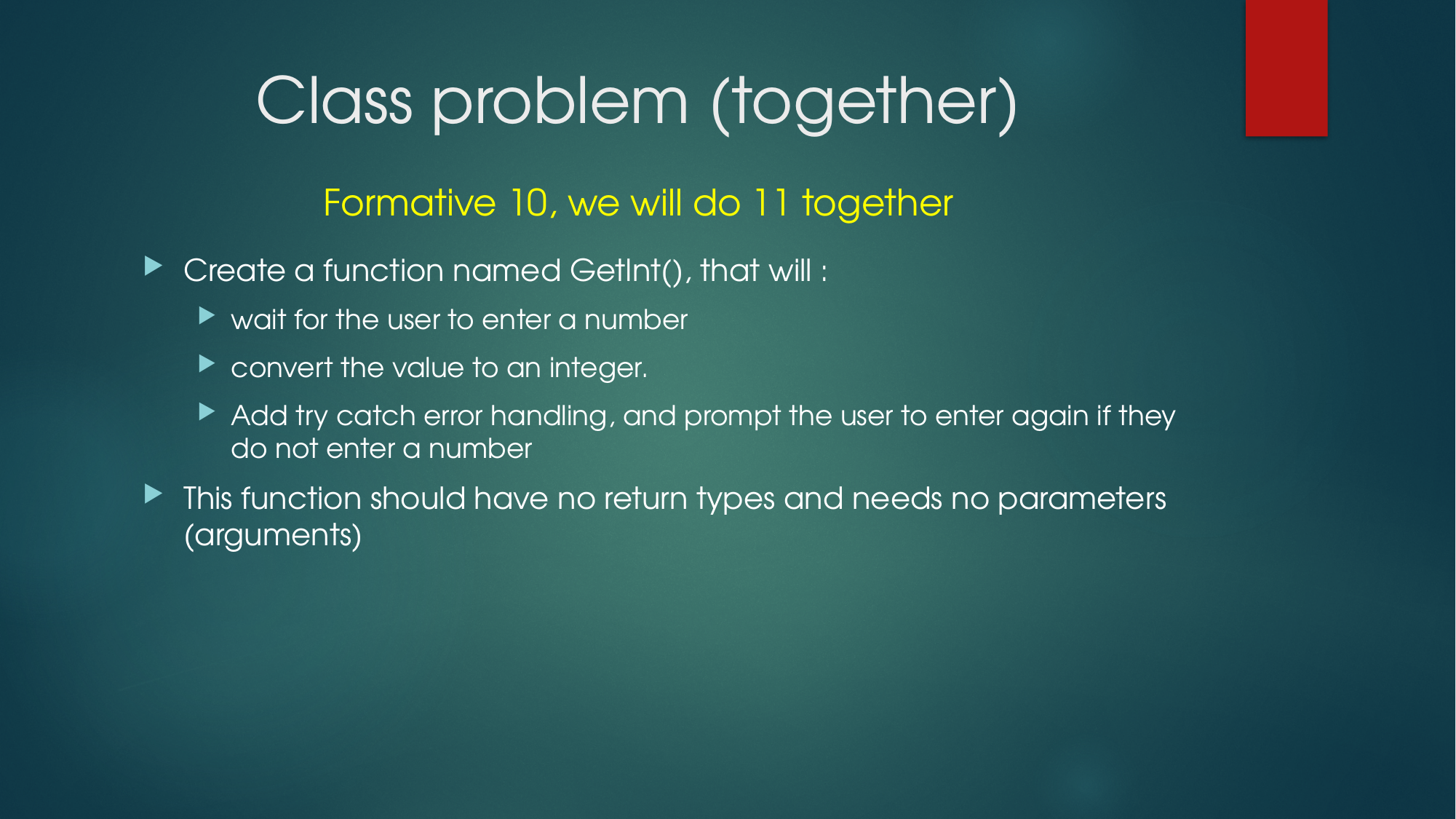

# Class problem (together) Formative 10, we will do 11 together
Create a function named GetInt(), that will :
wait for the user to enter a number
convert the value to an integer.
Add try catch error handling, and prompt the user to enter again if they do not enter a number
This function should have no return types and needs no parameters (arguments)